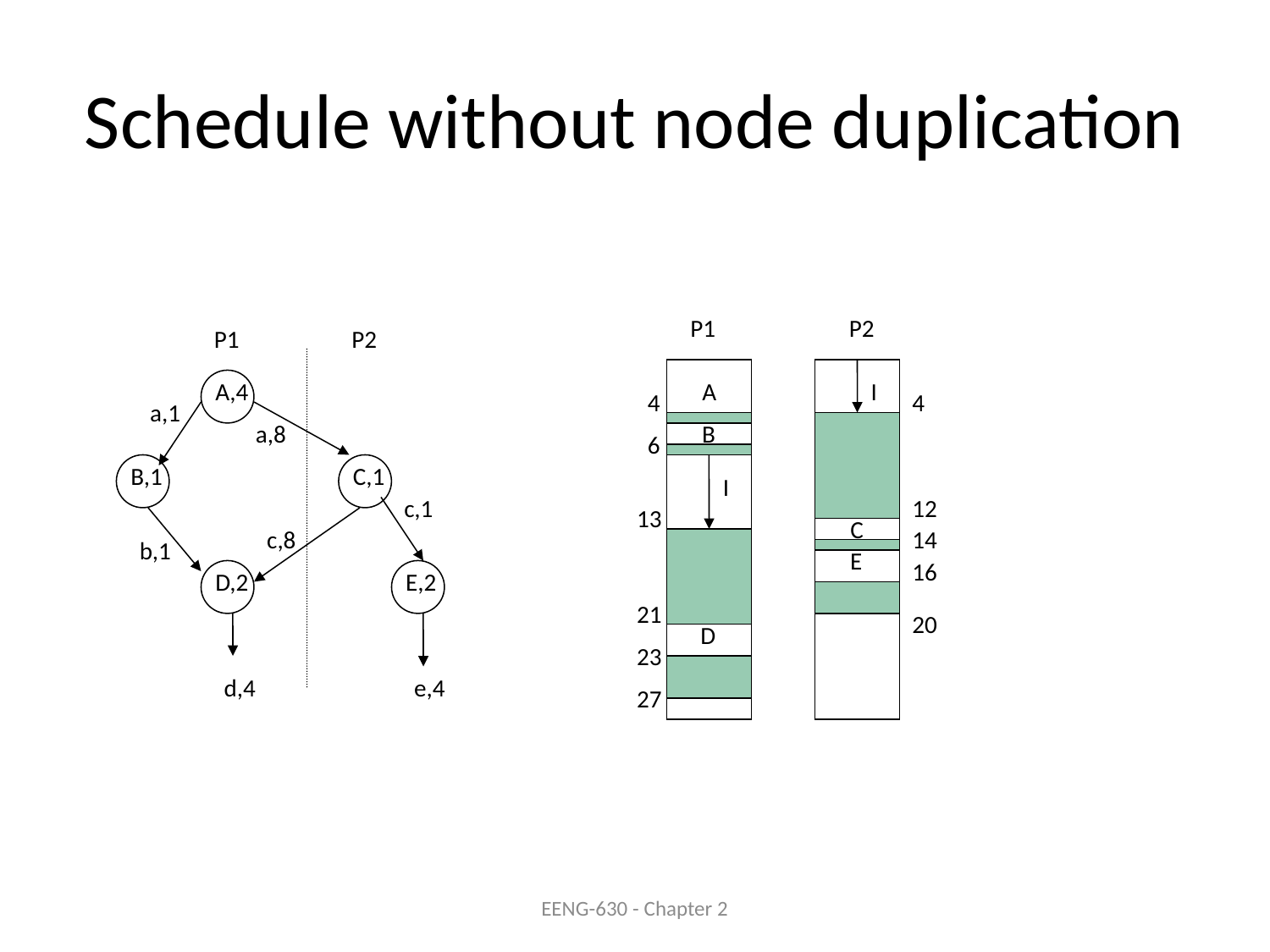

# Schedule without node duplication
P1
P2
P1
P2

A,4
A
I
4
4
a,1

a,8

B

6

B,1

C,1

I
c,1
12

13

C
c,8
14
b,1

E
16

D,2

E,2

21
20

D
23

d,4
e,4
27
EENG-630 - Chapter 2